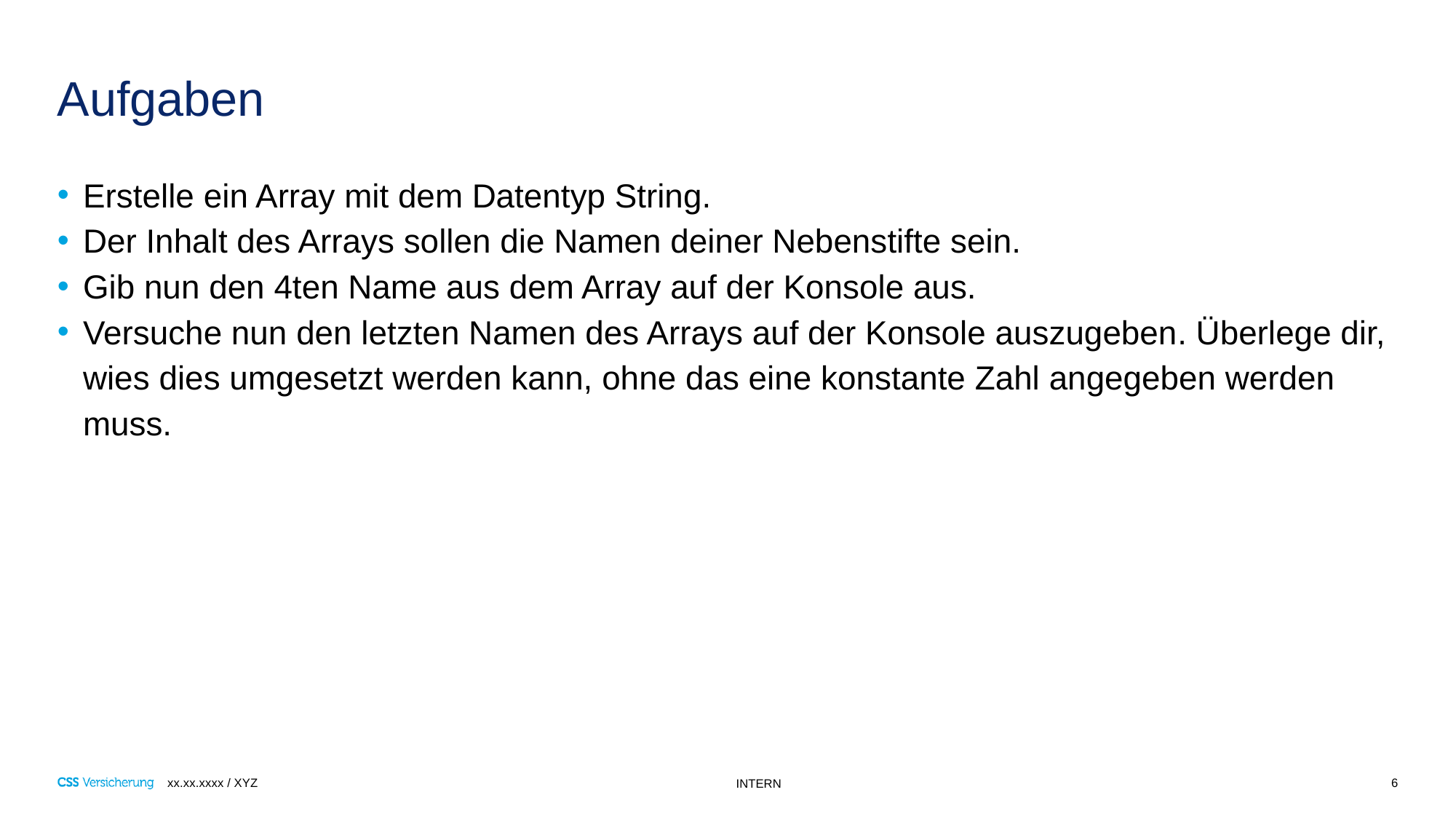

# Aufgaben
Erstelle ein Array mit dem Datentyp String.
Der Inhalt des Arrays sollen die Namen deiner Nebenstifte sein.
Gib nun den 4ten Name aus dem Array auf der Konsole aus.
Versuche nun den letzten Namen des Arrays auf der Konsole auszugeben. Überlege dir, wies dies umgesetzt werden kann, ohne das eine konstante Zahl angegeben werden muss.

6
xx.xx.xxxx / XYZ
INTERN